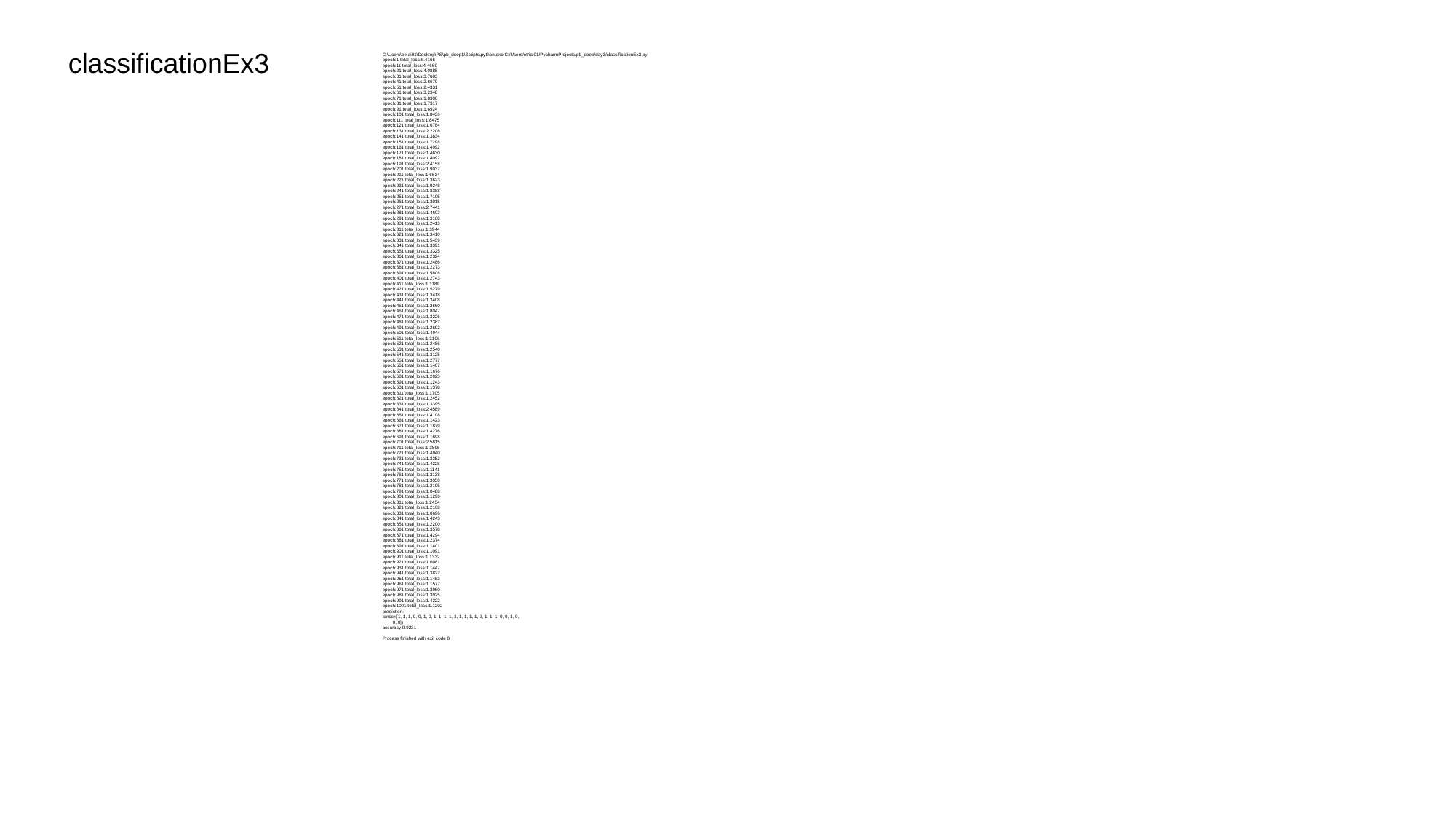

classificationEx3
C:\Users\etriai01\Desktop\PS\pb_deep1\Scripts\python.exe C:/Users/etriai01/PycharmProjects/pb_deep/day3/classificationEx3.py
epoch:1 total_loss:6.4166
epoch:11 total_loss:4.4660
epoch:21 total_loss:4.0885
epoch:31 total_loss:3.7683
epoch:41 total_loss:2.6670
epoch:51 total_loss:2.4331
epoch:61 total_loss:3.2348
epoch:71 total_loss:1.8306
epoch:81 total_loss:1.7317
epoch:91 total_loss:1.6924
epoch:101 total_loss:1.8436
epoch:111 total_loss:1.8475
epoch:121 total_loss:1.6784
epoch:131 total_loss:2.2206
epoch:141 total_loss:1.3834
epoch:151 total_loss:1.7298
epoch:161 total_loss:1.4992
epoch:171 total_loss:1.4630
epoch:181 total_loss:1.4092
epoch:191 total_loss:2.4158
epoch:201 total_loss:1.9037
epoch:211 total_loss:1.6634
epoch:221 total_loss:1.3623
epoch:231 total_loss:1.9248
epoch:241 total_loss:1.8388
epoch:251 total_loss:1.7195
epoch:261 total_loss:1.3015
epoch:271 total_loss:2.7441
epoch:281 total_loss:1.4602
epoch:291 total_loss:1.3168
epoch:301 total_loss:1.2413
epoch:311 total_loss:1.3944
epoch:321 total_loss:1.3410
epoch:331 total_loss:1.5439
epoch:341 total_loss:1.3391
epoch:351 total_loss:1.3325
epoch:361 total_loss:1.2324
epoch:371 total_loss:1.2486
epoch:381 total_loss:1.2273
epoch:391 total_loss:1.5808
epoch:401 total_loss:1.2743
epoch:411 total_loss:1.1189
epoch:421 total_loss:1.5279
epoch:431 total_loss:1.3418
epoch:441 total_loss:1.3408
epoch:451 total_loss:1.2660
epoch:461 total_loss:1.8047
epoch:471 total_loss:1.3226
epoch:481 total_loss:1.2382
epoch:491 total_loss:1.2692
epoch:501 total_loss:1.4944
epoch:511 total_loss:1.3106
epoch:521 total_loss:1.2486
epoch:531 total_loss:1.2540
epoch:541 total_loss:1.3125
epoch:551 total_loss:1.2777
epoch:561 total_loss:1.1407
epoch:571 total_loss:1.1676
epoch:581 total_loss:1.2025
epoch:591 total_loss:1.1243
epoch:601 total_loss:1.1378
epoch:611 total_loss:1.1705
epoch:621 total_loss:1.2452
epoch:631 total_loss:1.3395
epoch:641 total_loss:2.4589
epoch:651 total_loss:1.4108
epoch:661 total_loss:1.1423
epoch:671 total_loss:1.1879
epoch:681 total_loss:1.4276
epoch:691 total_loss:1.1698
epoch:701 total_loss:2.5815
epoch:711 total_loss:1.3895
epoch:721 total_loss:1.4940
epoch:731 total_loss:1.3352
epoch:741 total_loss:1.4325
epoch:751 total_loss:1.1141
epoch:761 total_loss:1.3138
epoch:771 total_loss:1.3358
epoch:781 total_loss:1.2195
epoch:791 total_loss:1.0488
epoch:801 total_loss:1.1296
epoch:811 total_loss:1.2454
epoch:821 total_loss:1.2108
epoch:831 total_loss:1.0696
epoch:841 total_loss:1.4243
epoch:851 total_loss:1.2200
epoch:861 total_loss:1.3578
epoch:871 total_loss:1.4294
epoch:881 total_loss:1.2374
epoch:891 total_loss:1.1401
epoch:901 total_loss:1.1091
epoch:911 total_loss:1.1332
epoch:921 total_loss:1.0081
epoch:931 total_loss:1.1447
epoch:941 total_loss:1.3822
epoch:951 total_loss:1.1483
epoch:961 total_loss:1.1577
epoch:971 total_loss:1.3960
epoch:981 total_loss:1.3925
epoch:991 total_loss:1.4222
epoch:1001 total_loss:1.1202
prediction:
tensor([1, 1, 1, 0, 0, 1, 0, 1, 1, 1, 1, 1, 1, 1, 1, 1, 0, 1, 1, 1, 0, 0, 1, 0,
        0, 0])
accuracy:0.9231

Process finished with exit code 0